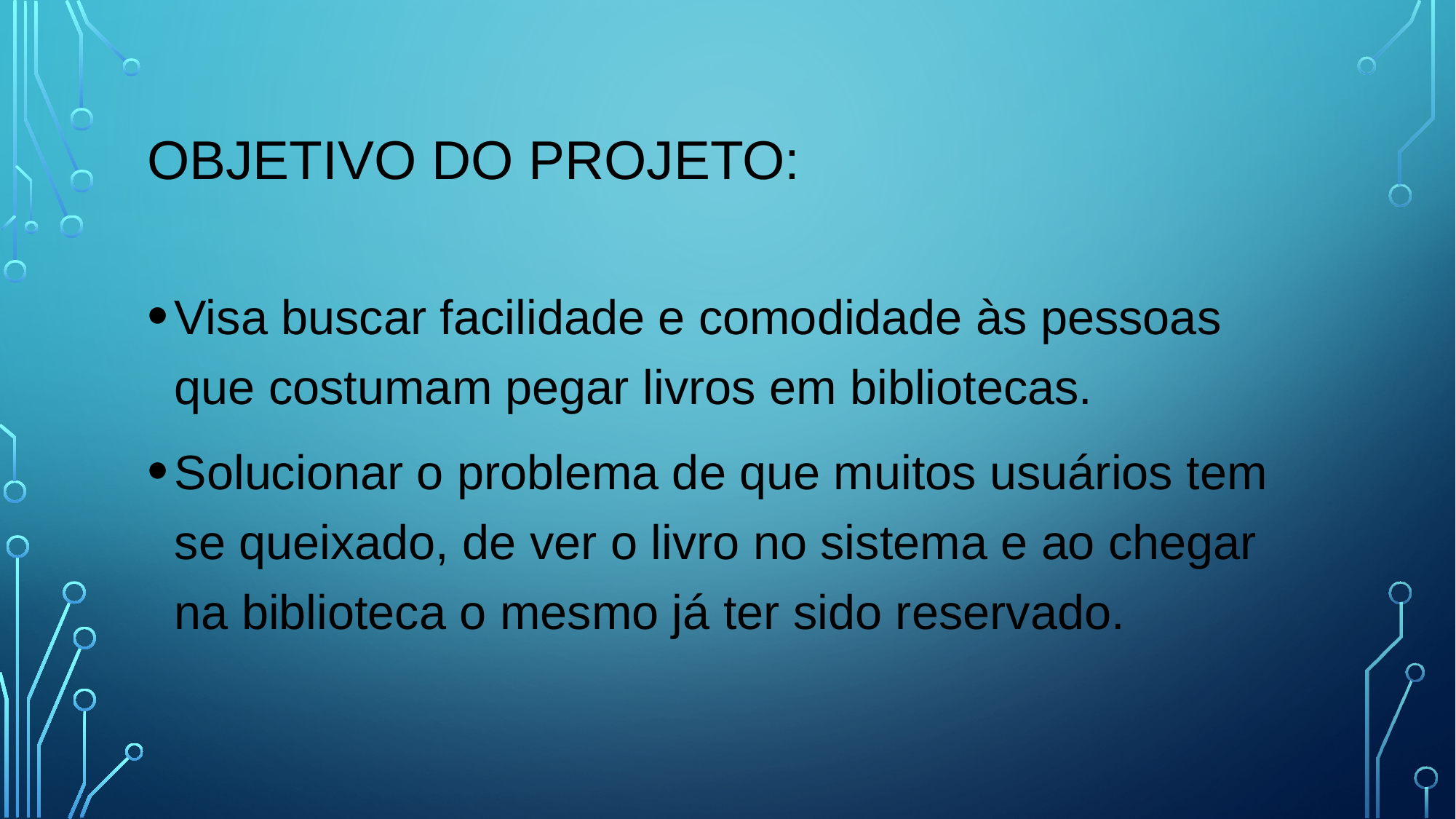

# Objetivo do projeto:
Visa buscar facilidade e comodidade às pessoas que costumam pegar livros em bibliotecas.
Solucionar o problema de que muitos usuários tem se queixado, de ver o livro no sistema e ao chegar na biblioteca o mesmo já ter sido reservado.